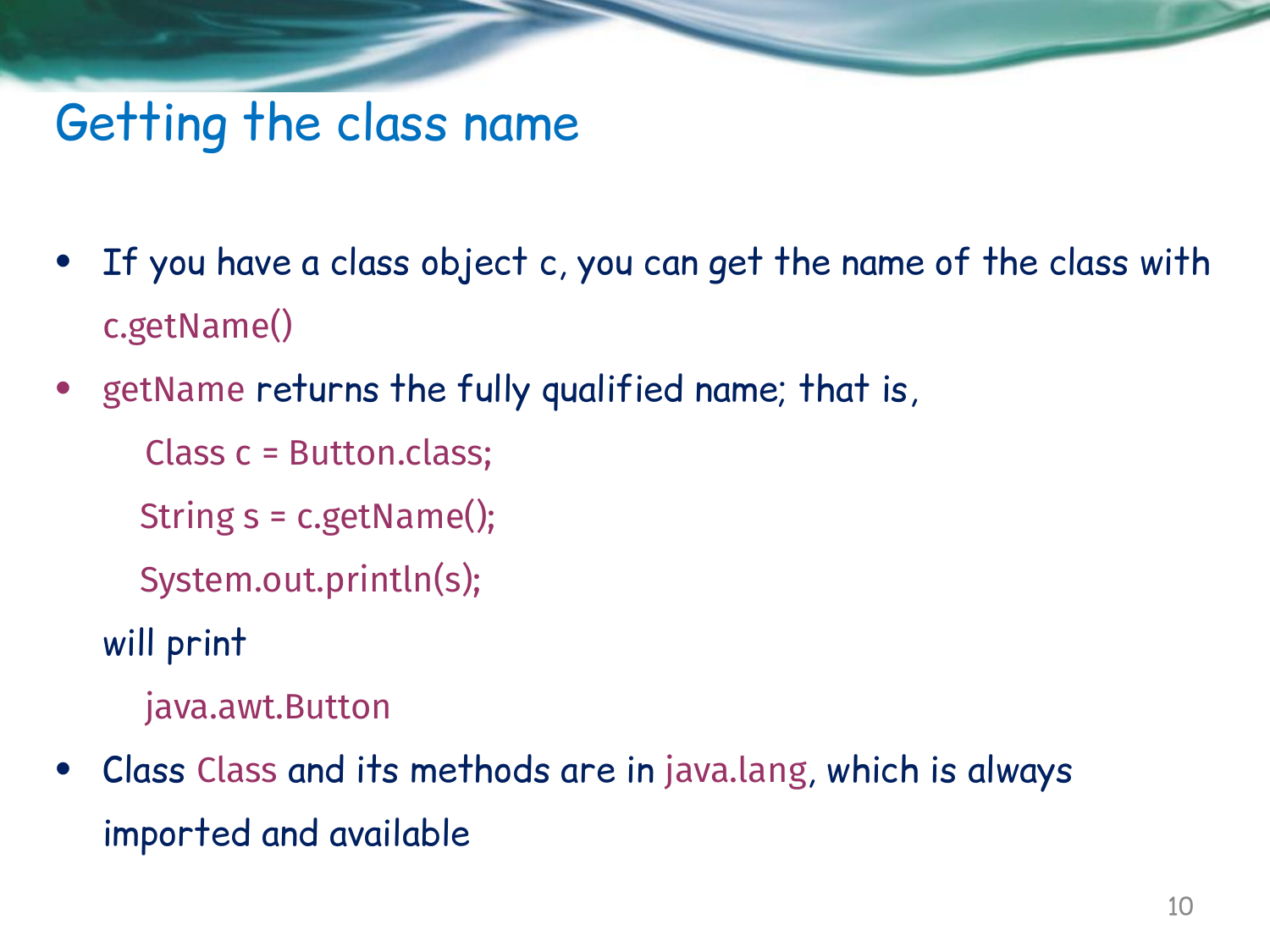

# Getting the class name
If you have a class object c, you can get the name of the class with c.getName()
getName returns the fully qualified name; that is,
    Class c = Button.class;
    String s = c.getName();
    System.out.println(s);
will print
    java.awt.Button
Class Class and its methods are in java.lang, which is always imported and available
10